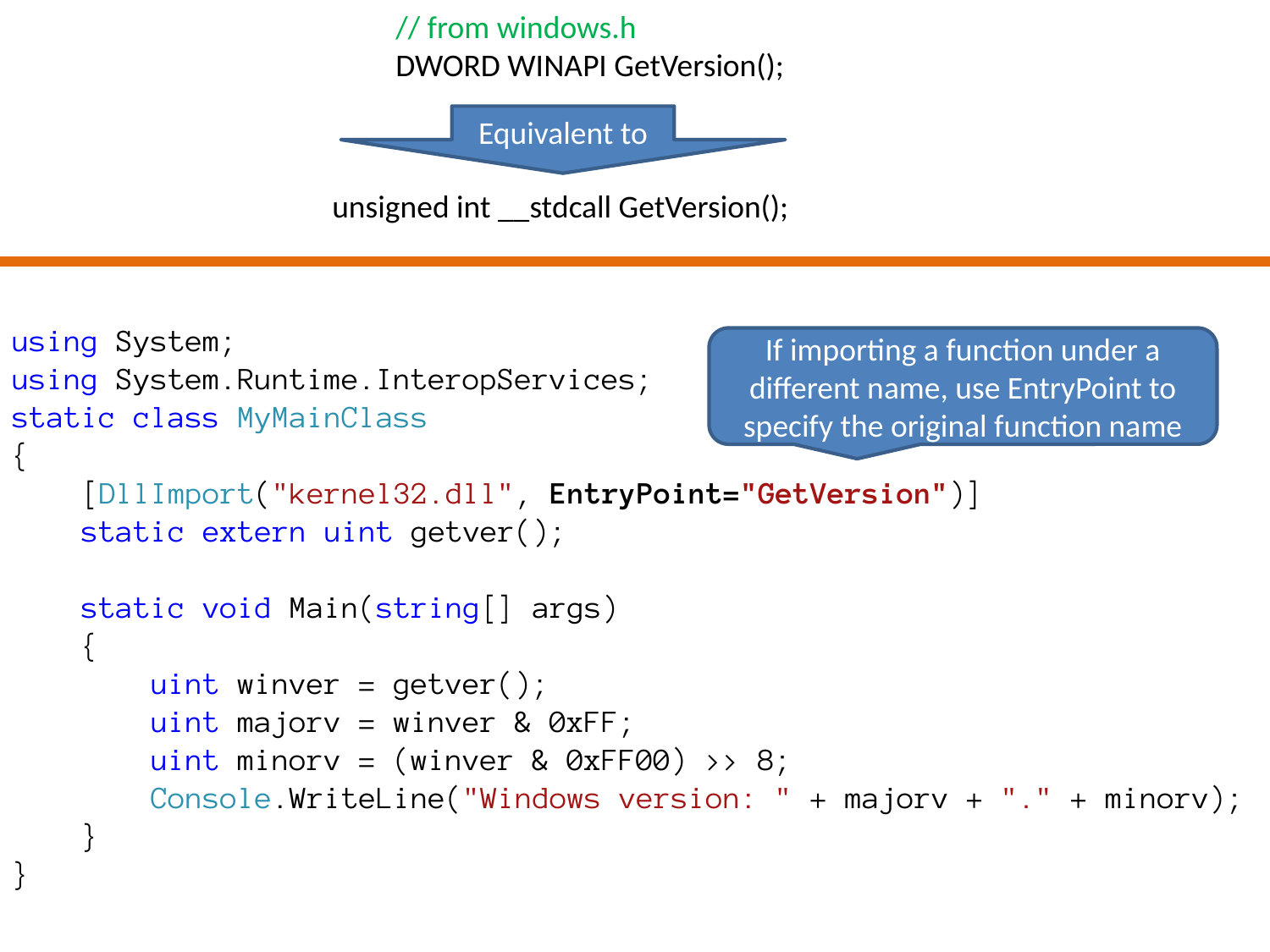

// from windows.h
DWORD WINAPI GetVersion();
Equivalent to
unsigned int __stdcall GetVersion();

using System;
using System.Runtime.InteropServices;
static class MyMainClass
{
    [DllImport("kernel32.dll", EntryPoint="GetVersion")]
    static extern uint getver();

    static void Main(string[] args)
    {
        uint winver = getver();
        uint majorv = winver & 0xFF;
        uint minorv = (winver & 0xFF00) >> 8;
        Console.WriteLine("Windows version: " + majorv + "." + minorv);
    }
}

If importing a function under a different name, use EntryPoint to specify the original function name